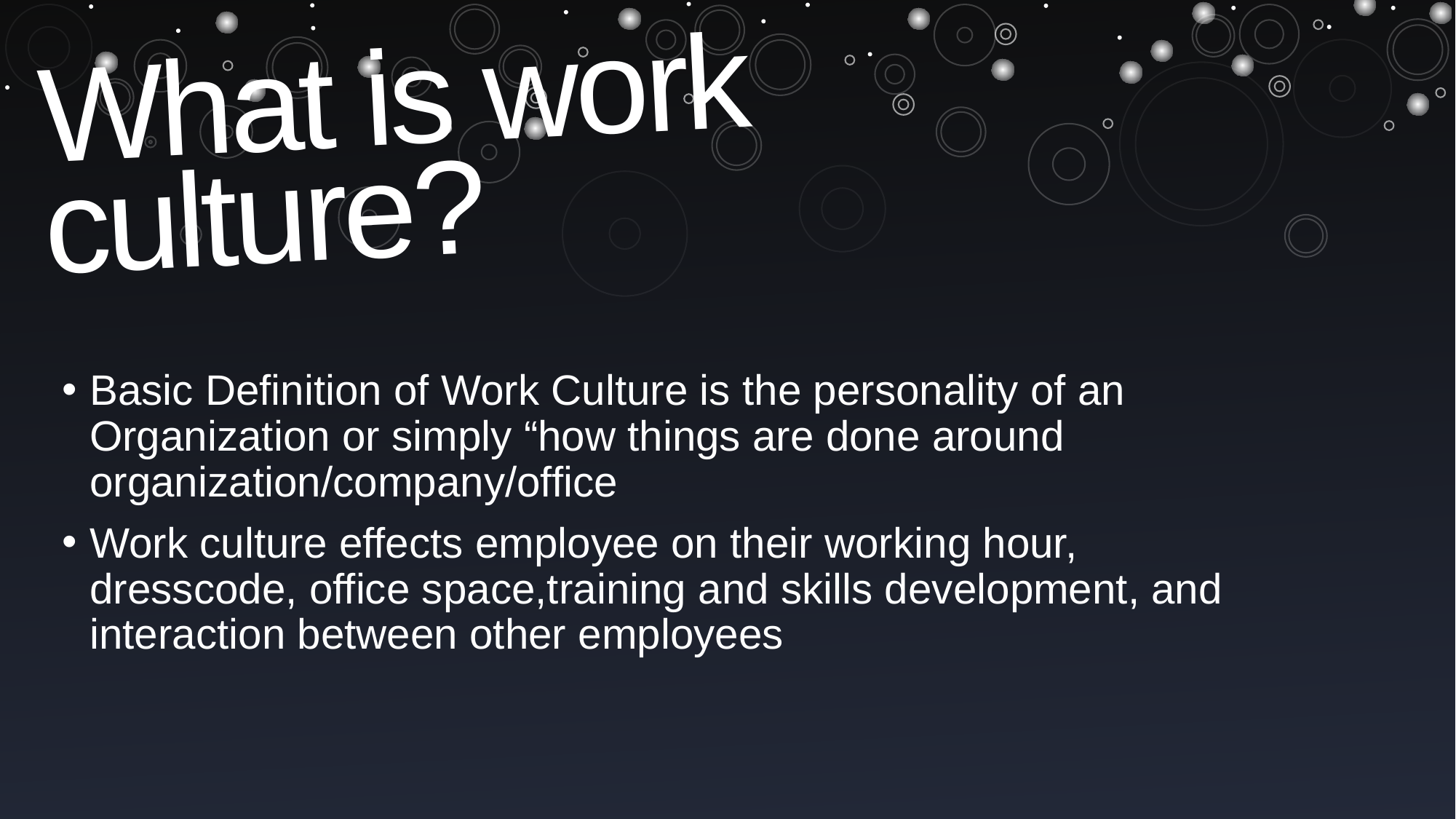

# What is work culture?
Basic Definition of Work Culture is the personality of an Organization or simply “how things are done around organization/company/office
Work culture effects employee on their working hour, dresscode, office space,training and skills development, and interaction between other employees